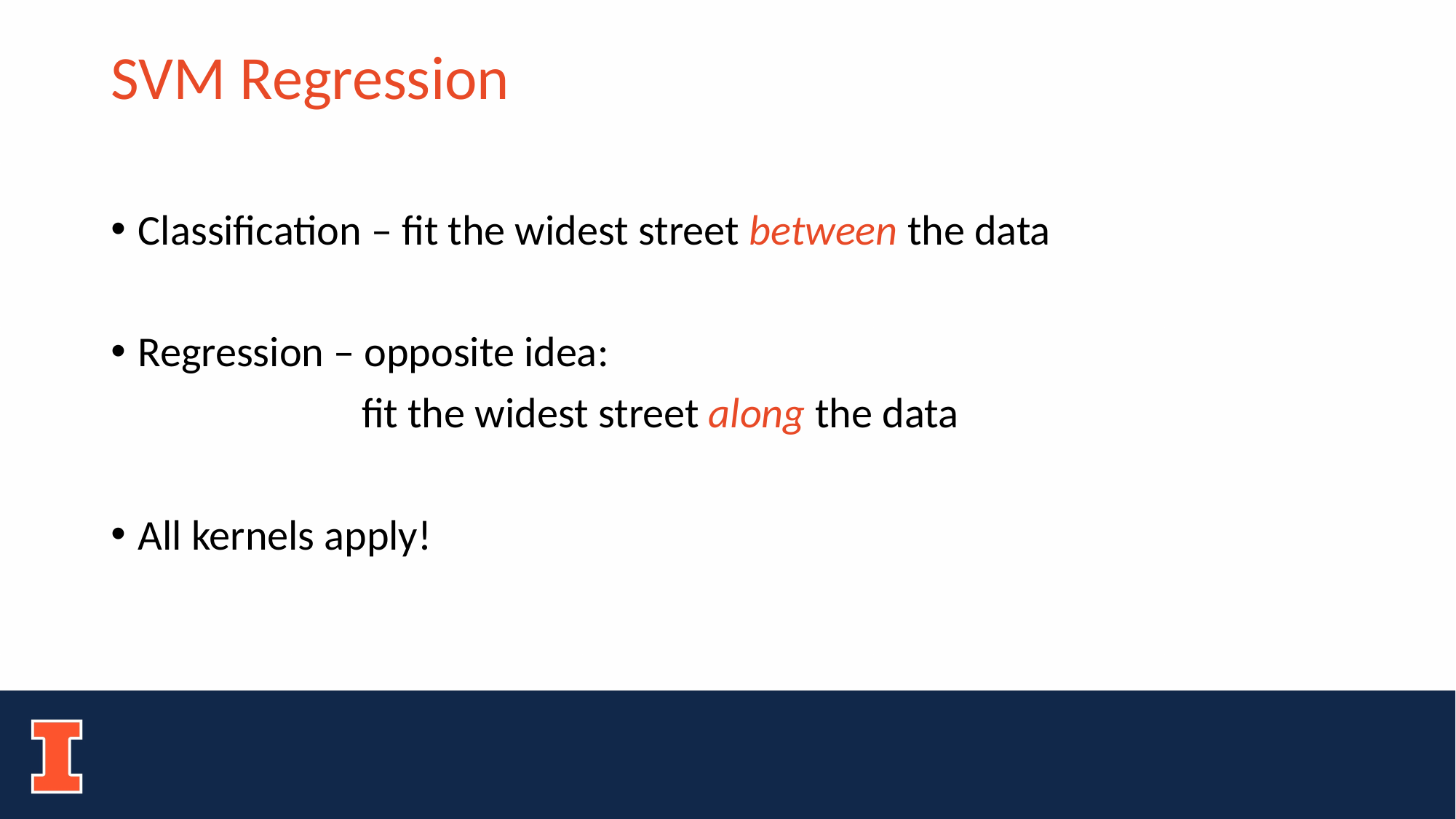

# SVM Regression

Classification – fit the widest street between the data

Regression – opposite idea:
                          fit the widest street along the data

All kernels apply!